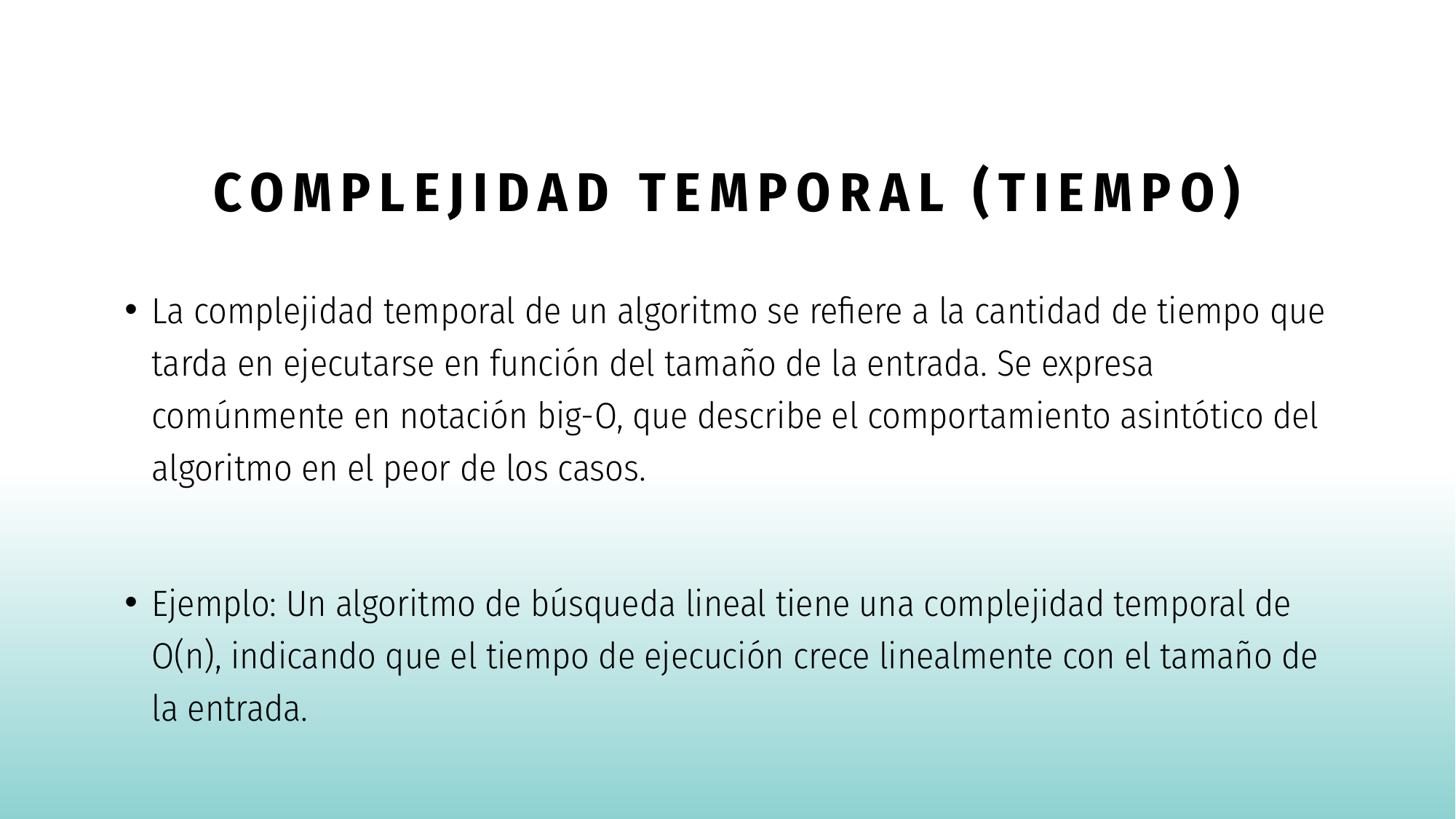

# Complejidad Temporal (Tiempo)
La complejidad temporal de un algoritmo se refiere a la cantidad de tiempo que tarda en ejecutarse en función del tamaño de la entrada. Se expresa comúnmente en notación big-O, que describe el comportamiento asintótico del algoritmo en el peor de los casos.

Ejemplo: Un algoritmo de búsqueda lineal tiene una complejidad temporal de O(n), indicando que el tiempo de ejecución crece linealmente con el tamaño de la entrada.